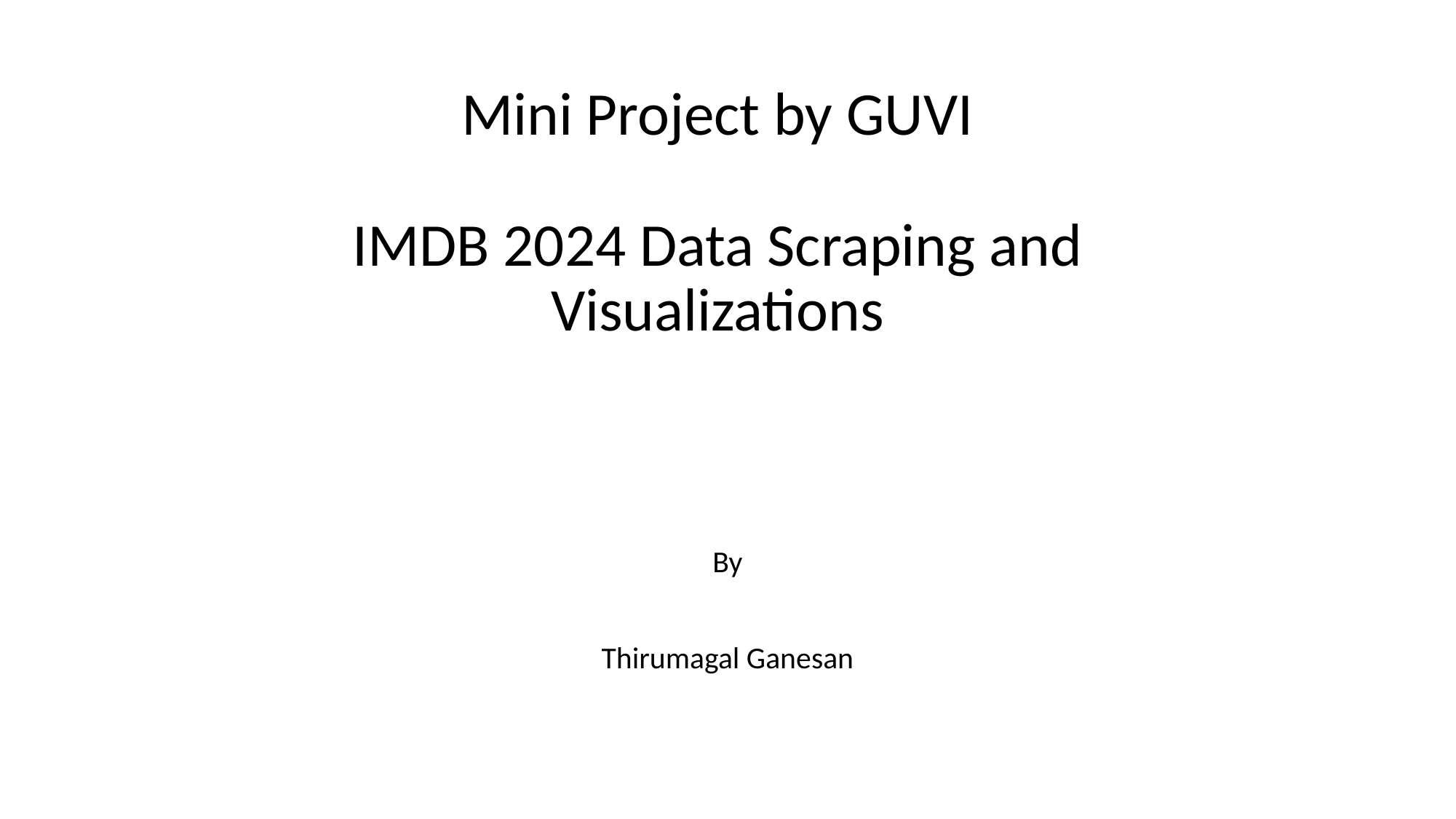

# Mini Project by GUVI IMDB 2024 Data Scraping and Visualizations

By

Thirumagal Ganesan